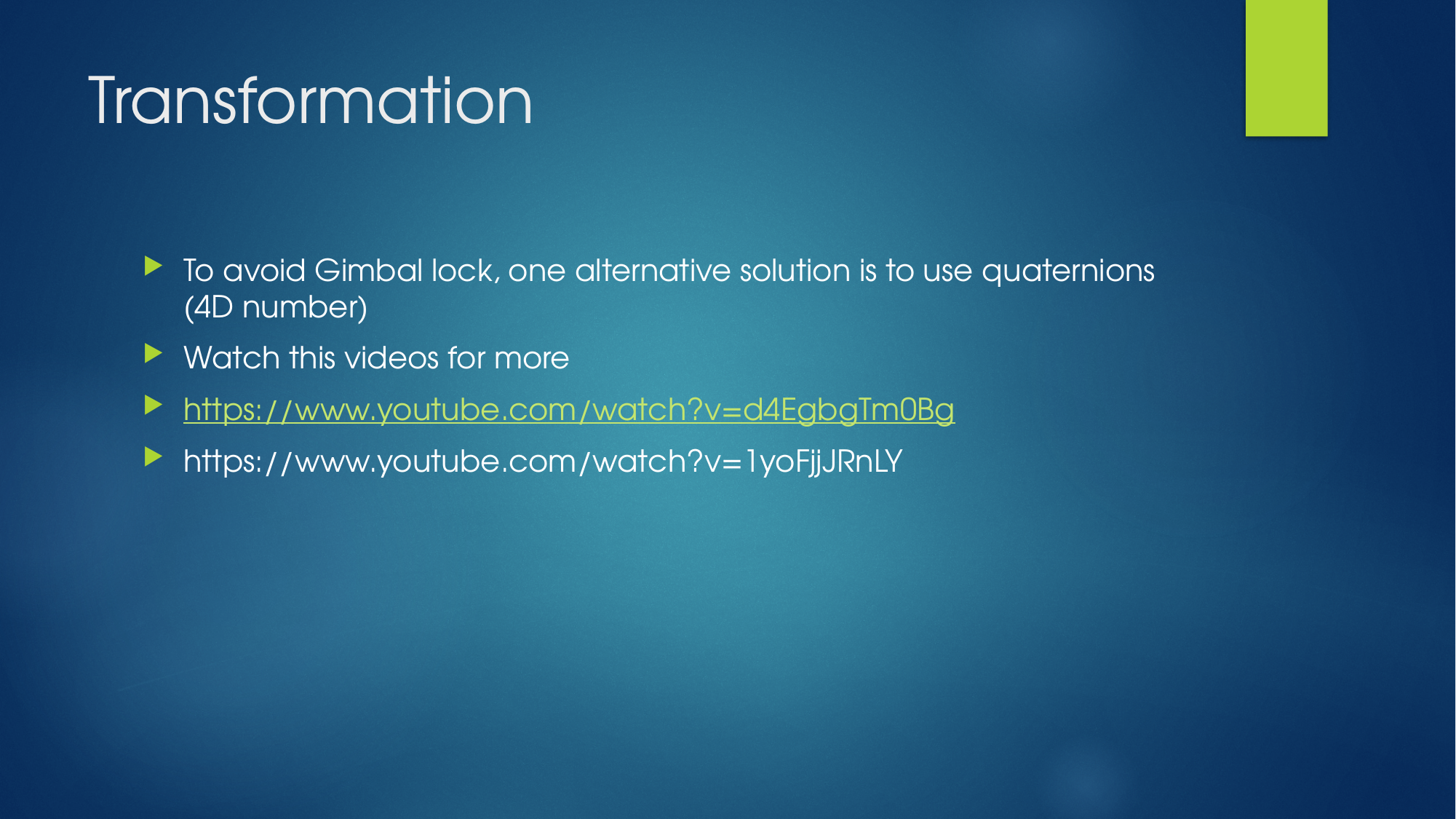

# Transformation
To avoid Gimbal lock, one alternative solution is to use quaternions (4D number)
Watch this videos for more
https://www.youtube.com/watch?v=d4EgbgTm0Bg
https://www.youtube.com/watch?v=1yoFjjJRnLY